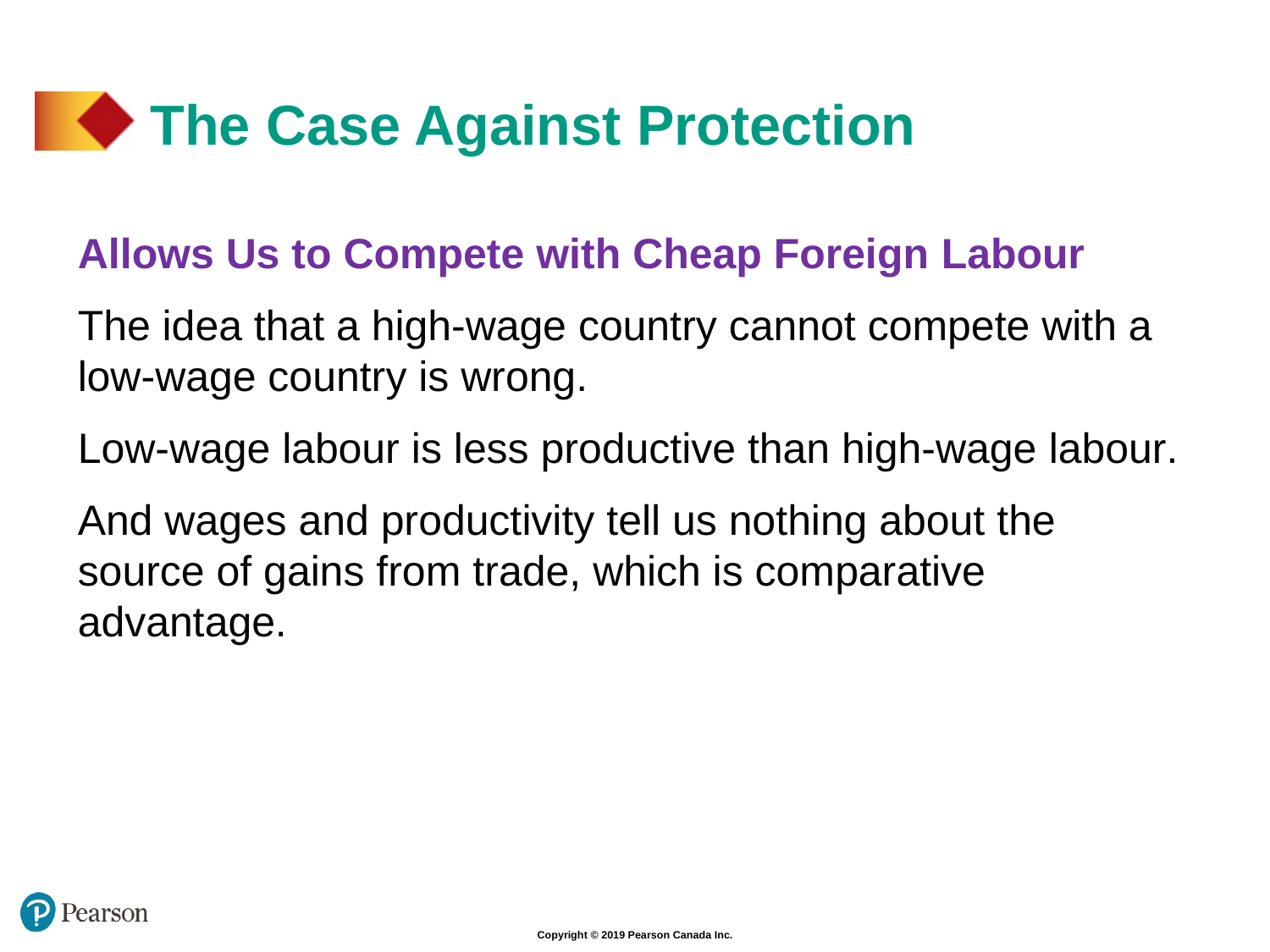

# The Case Against Protection
Allows Us to Compete with Cheap Foreign Labour
The idea that a high-wage country cannot compete with a low-wage country is wrong.
Low-wage labour is less productive than high-wage labour.
And wages and productivity tell us nothing about the source of gains from trade, which is comparative advantage.